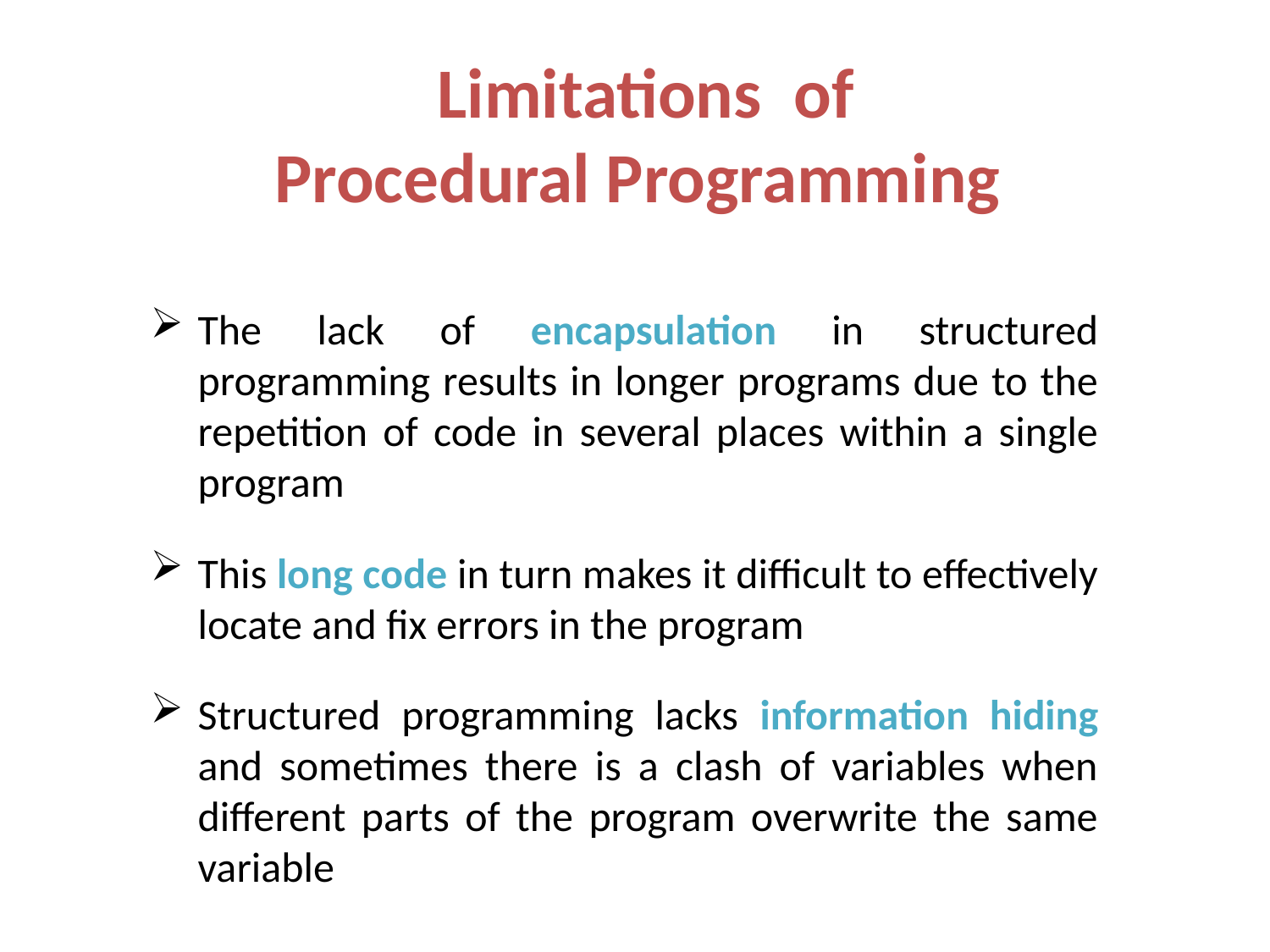

# Limitations  of Procedural Programming
The lack of encapsulation in structured programming results in longer programs due to the repetition of code in several places within a single program
This long code in turn makes it difficult to effectively locate and fix errors in the program
Structured programming lacks information hiding and sometimes there is a clash of variables when different parts of the program overwrite the same variable